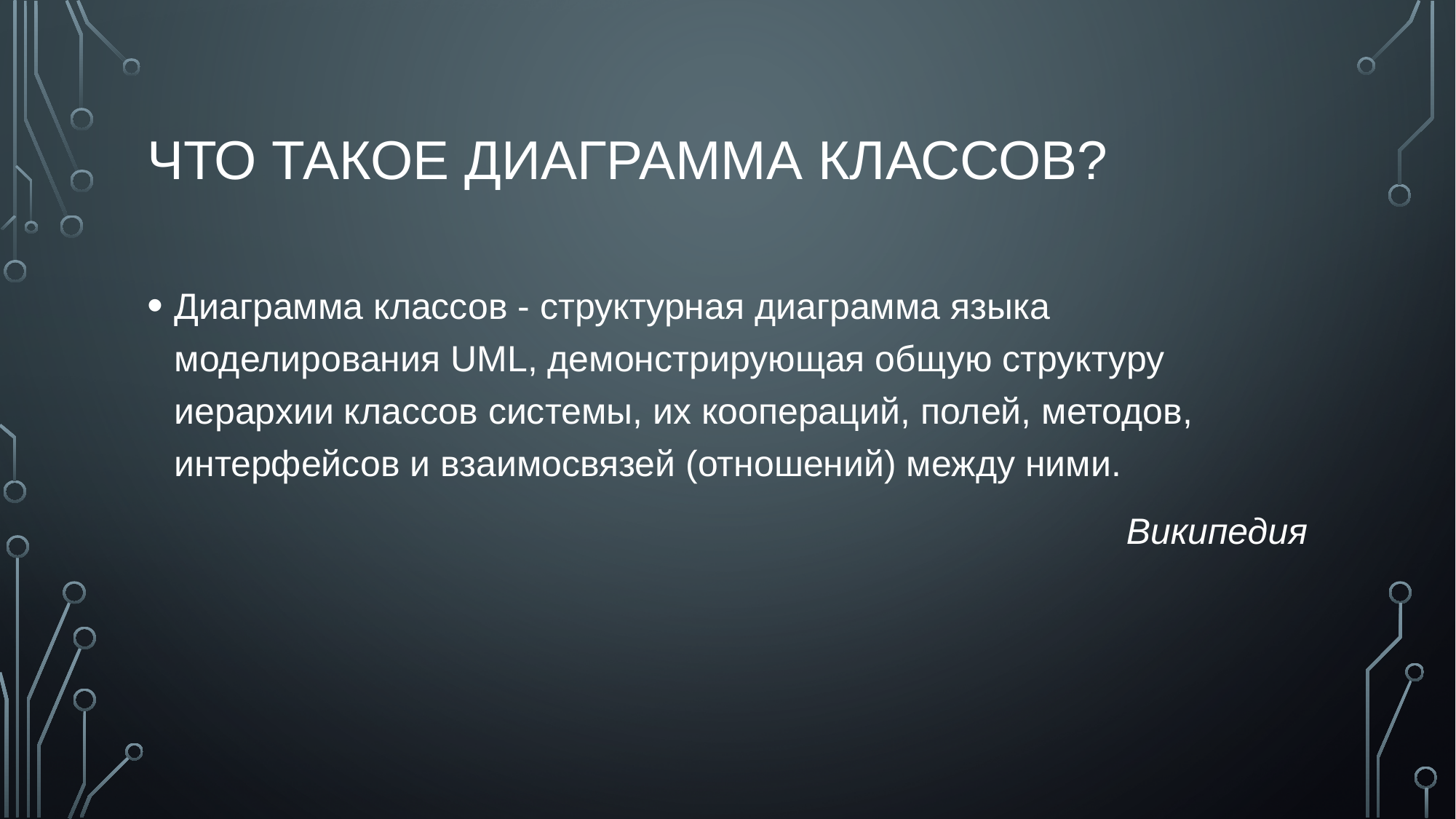

# Что такое диаграмма классов?
Диаграмма классов - структурная диаграмма языка моделирования UML, демонстрирующая общую структуру иерархии классов системы, их коопераций, полей, методов, интерфейсов и взаимосвязей (отношений) между ними.
Википедия